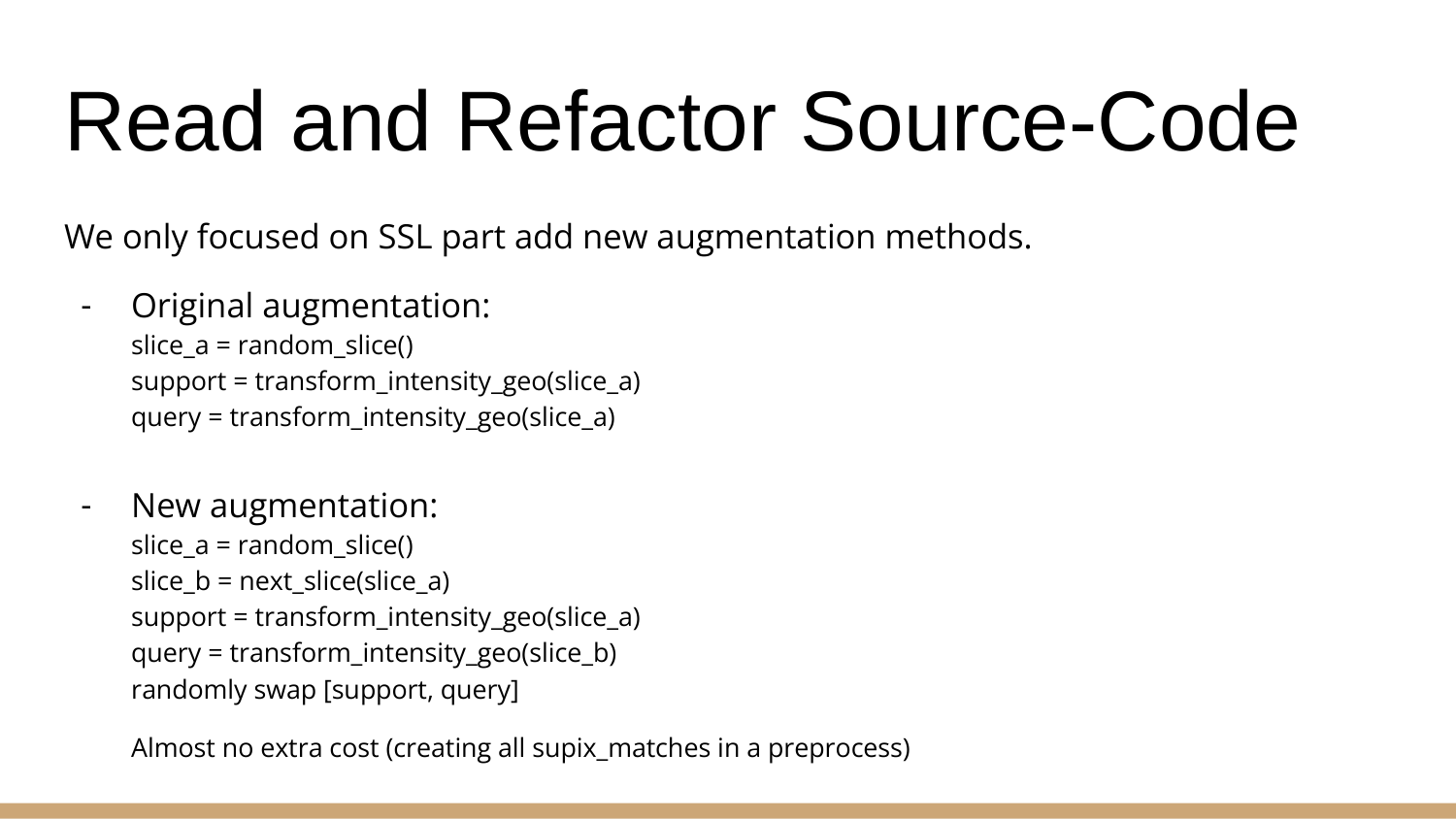

# Read and Refactor Source-Code
We only focused on SSL part add new augmentation methods.
Original augmentation:
slice_a = random_slice()
support = transform_intensity_geo(slice_a)
query = transform_intensity_geo(slice_a)
New augmentation:
slice_a = random_slice()
slice_b = next_slice(slice_a)
support = transform_intensity_geo(slice_a)
query = transform_intensity_geo(slice_b)
randomly swap [support, query]
Almost no extra cost (creating all supix_matches in a preprocess)